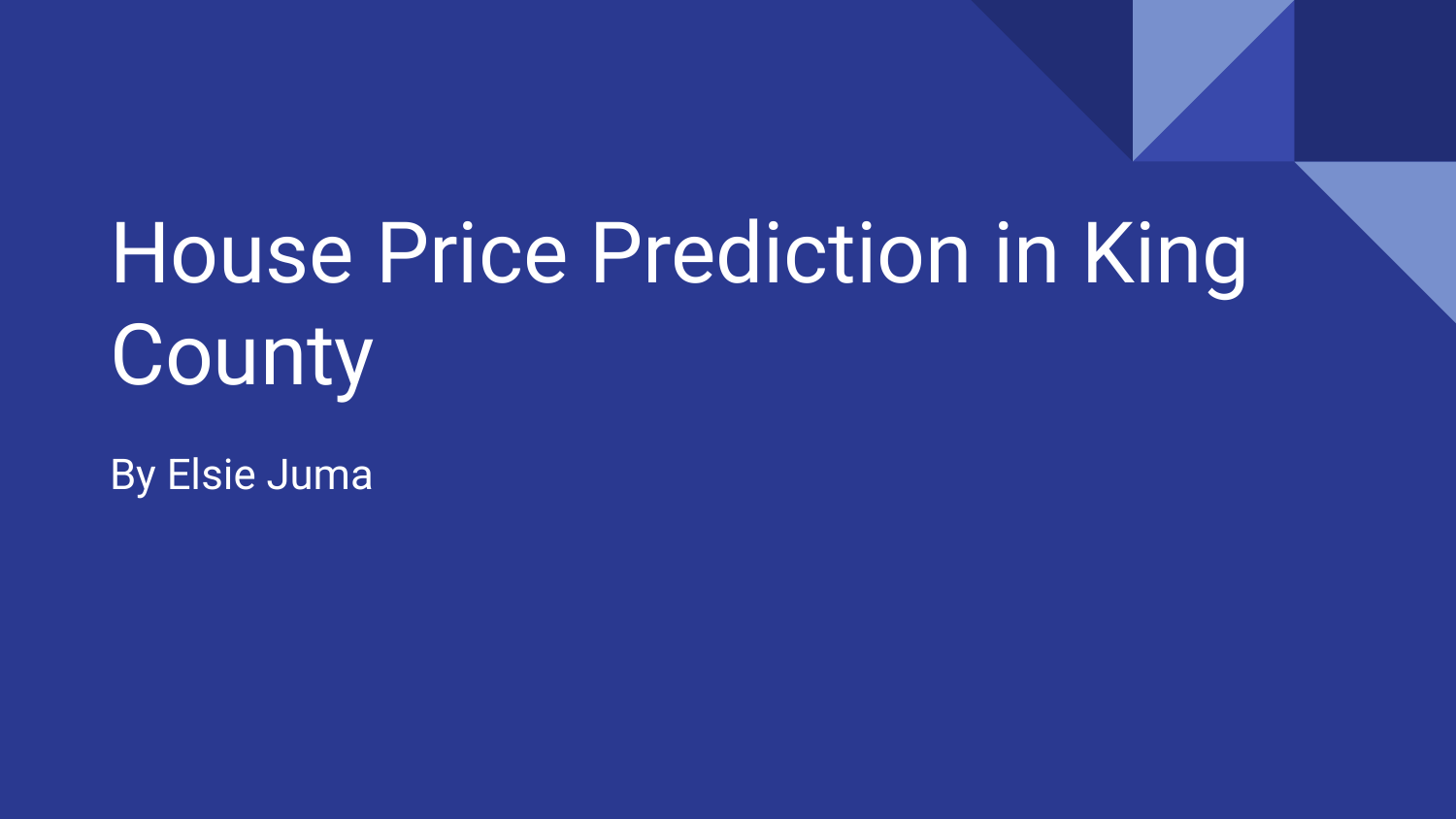

# House Price Prediction in King County
By Elsie Juma